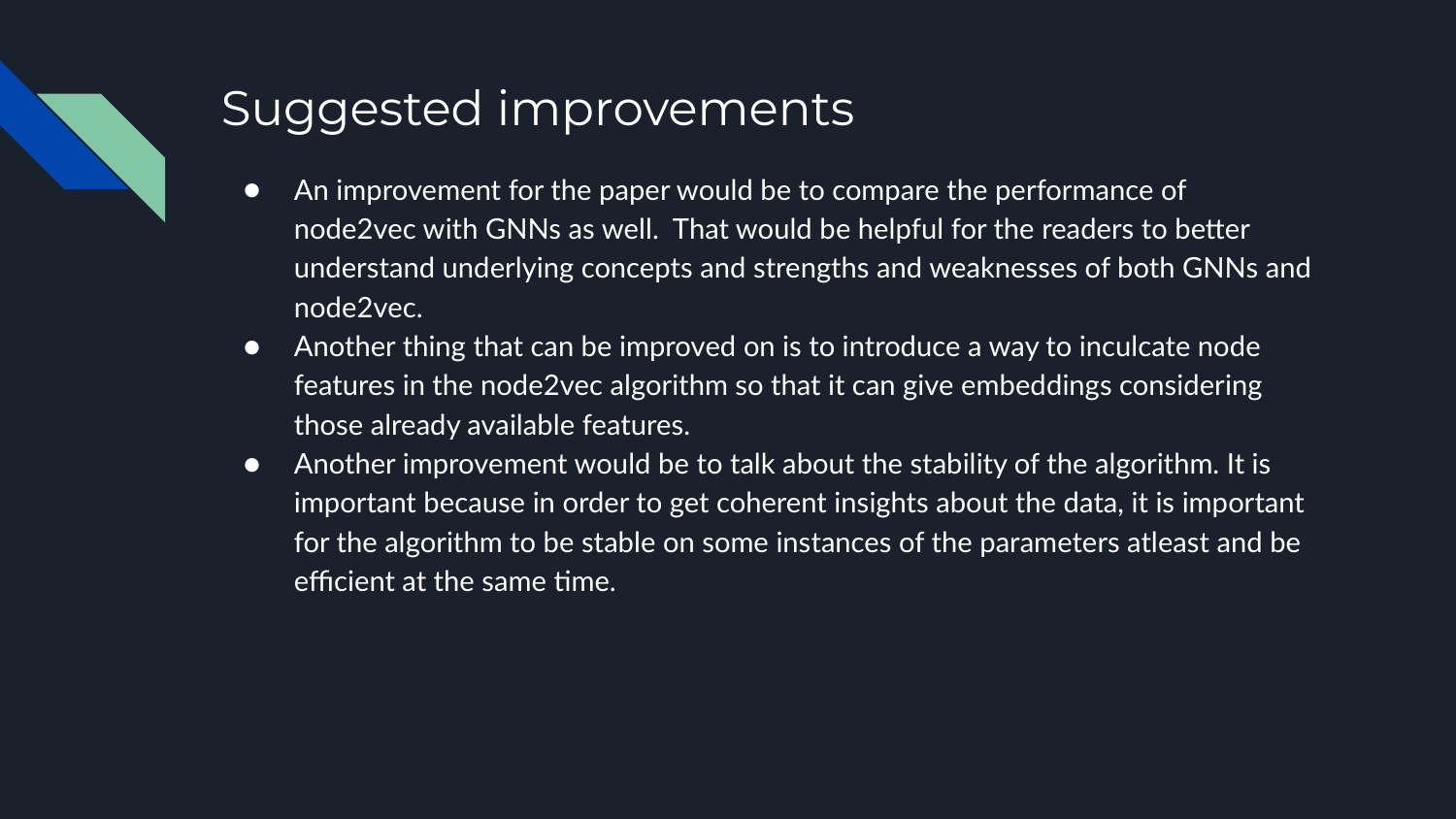

# Suggested improvements
An improvement for the paper would be to compare the performance of node2vec with GNNs as well.  That would be helpful for the readers to better understand underlying concepts and strengths and weaknesses of both GNNs and node2vec.
Another thing that can be improved on is to introduce a way to inculcate node features in the node2vec algorithm so that it can give embeddings considering those already available features.
Another improvement would be to talk about the stability of the algorithm. It is important because in order to get coherent insights about the data, it is important for the algorithm to be stable on some instances of the parameters atleast and be efficient at the same time.